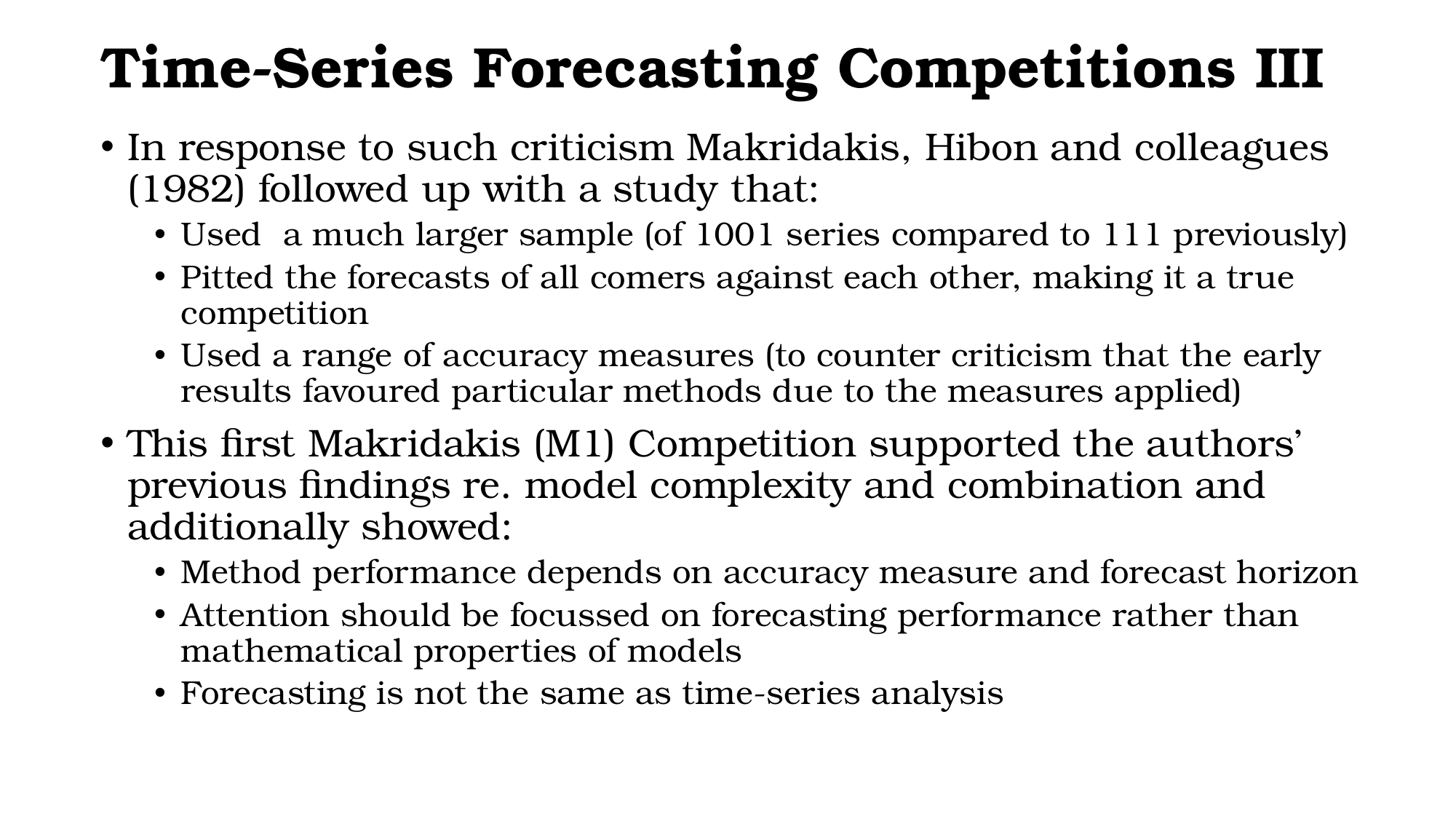

# Time-Series Forecasting Competitions III
In response to such criticism Makridakis, Hibon and colleagues (1982) followed up with a study that:
Used  a much larger sample (of 1001 series compared to 111 previously)
Pitted the forecasts of all comers against each other, making it a true competition
Used a range of accuracy measures (to counter criticism that the early results favoured particular methods due to the measures applied)
This first Makridakis (M1) Competition supported the authors’ previous findings re. model complexity and combination and additionally showed:
Method performance depends on accuracy measure and forecast horizon
Attention should be focussed on forecasting performance rather than mathematical properties of models
Forecasting is not the same as time-series analysis